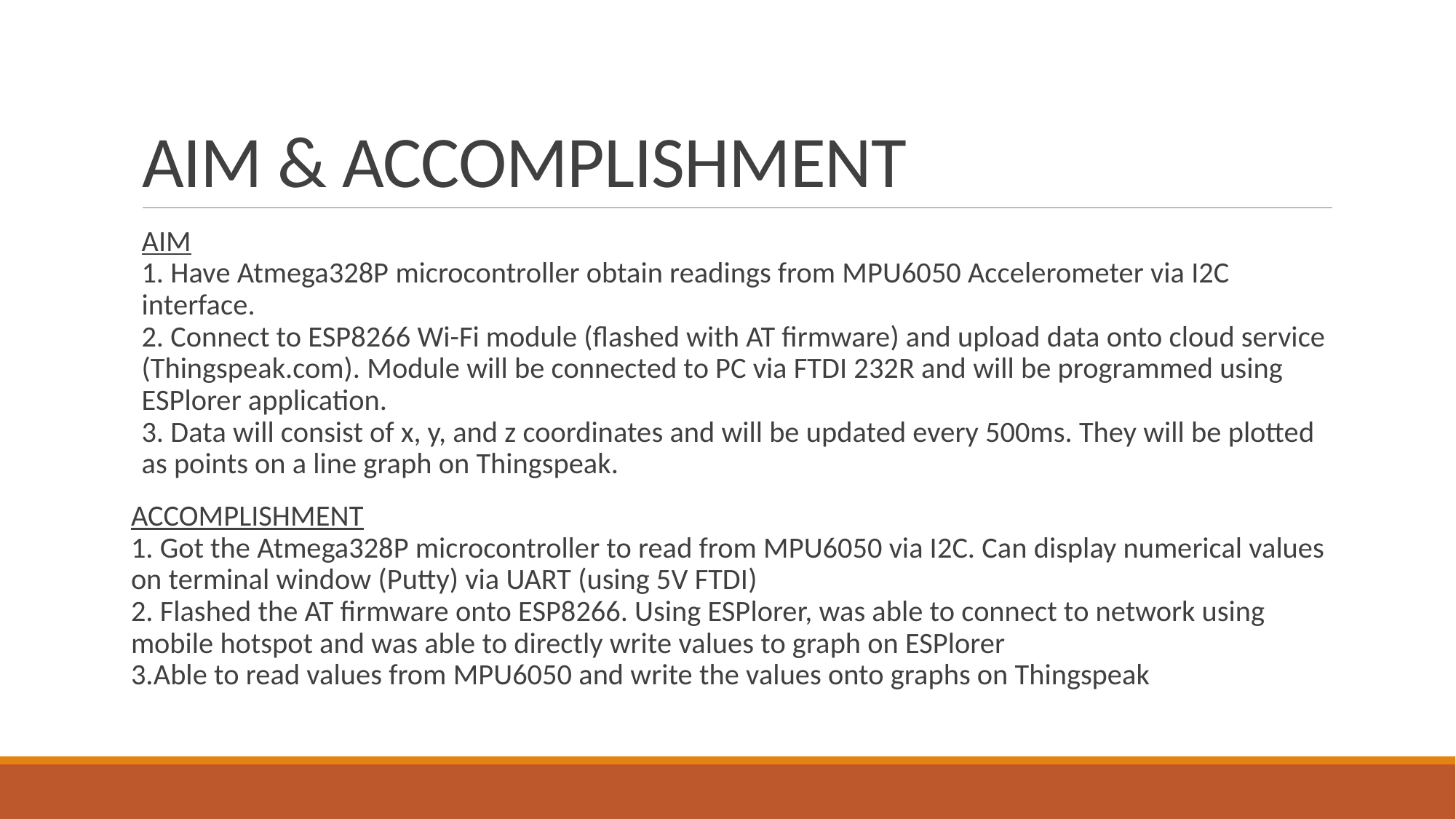

# AIM & ACCOMPLISHMENT
AIM
1. Have Atmega328P microcontroller obtain readings from MPU6050 Accelerometer via I2C interface.
2. Connect to ESP8266 Wi-Fi module (flashed with AT firmware) and upload data onto cloud service (Thingspeak.com). Module will be connected to PC via FTDI 232R and will be programmed using ESPlorer application.
3. Data will consist of x, y, and z coordinates and will be updated every 500ms. They will be plotted as points on a line graph on Thingspeak.
ACCOMPLISHMENT
1. Got the Atmega328P microcontroller to read from MPU6050 via I2C. Can display numerical values on terminal window (Putty) via UART (using 5V FTDI)
2. Flashed the AT firmware onto ESP8266. Using ESPlorer, was able to connect to network using mobile hotspot and was able to directly write values to graph on ESPlorer
3.Able to read values from MPU6050 and write the values onto graphs on Thingspeak